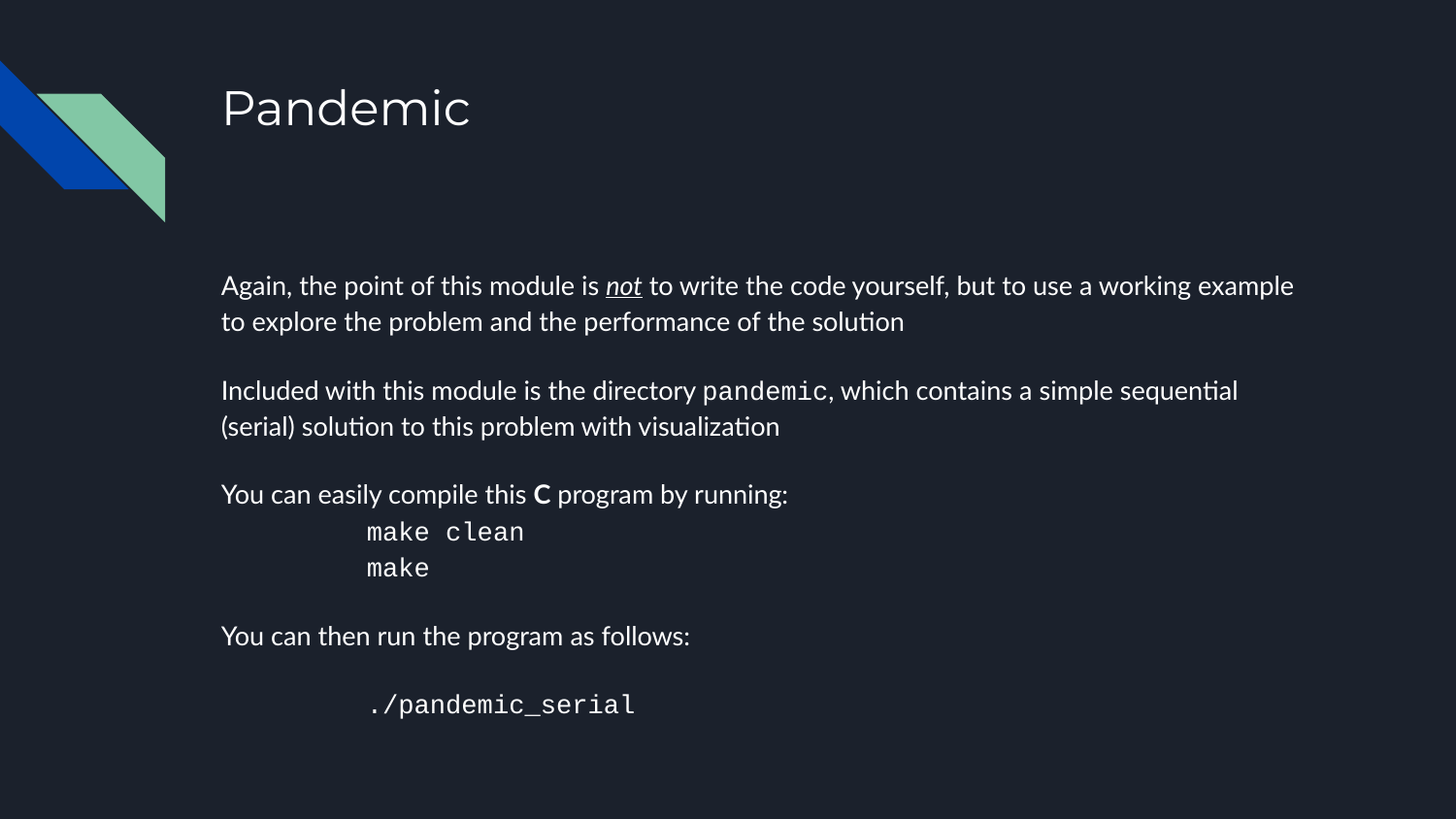

# Pandemic
Again, the point of this module is not to write the code yourself, but to use a working example to explore the problem and the performance of the solution
Included with this module is the directory pandemic, which contains a simple sequential (serial) solution to this problem with visualization
You can easily compile this C program by running:
	make clean
	make
You can then run the program as follows:
	./pandemic_serial